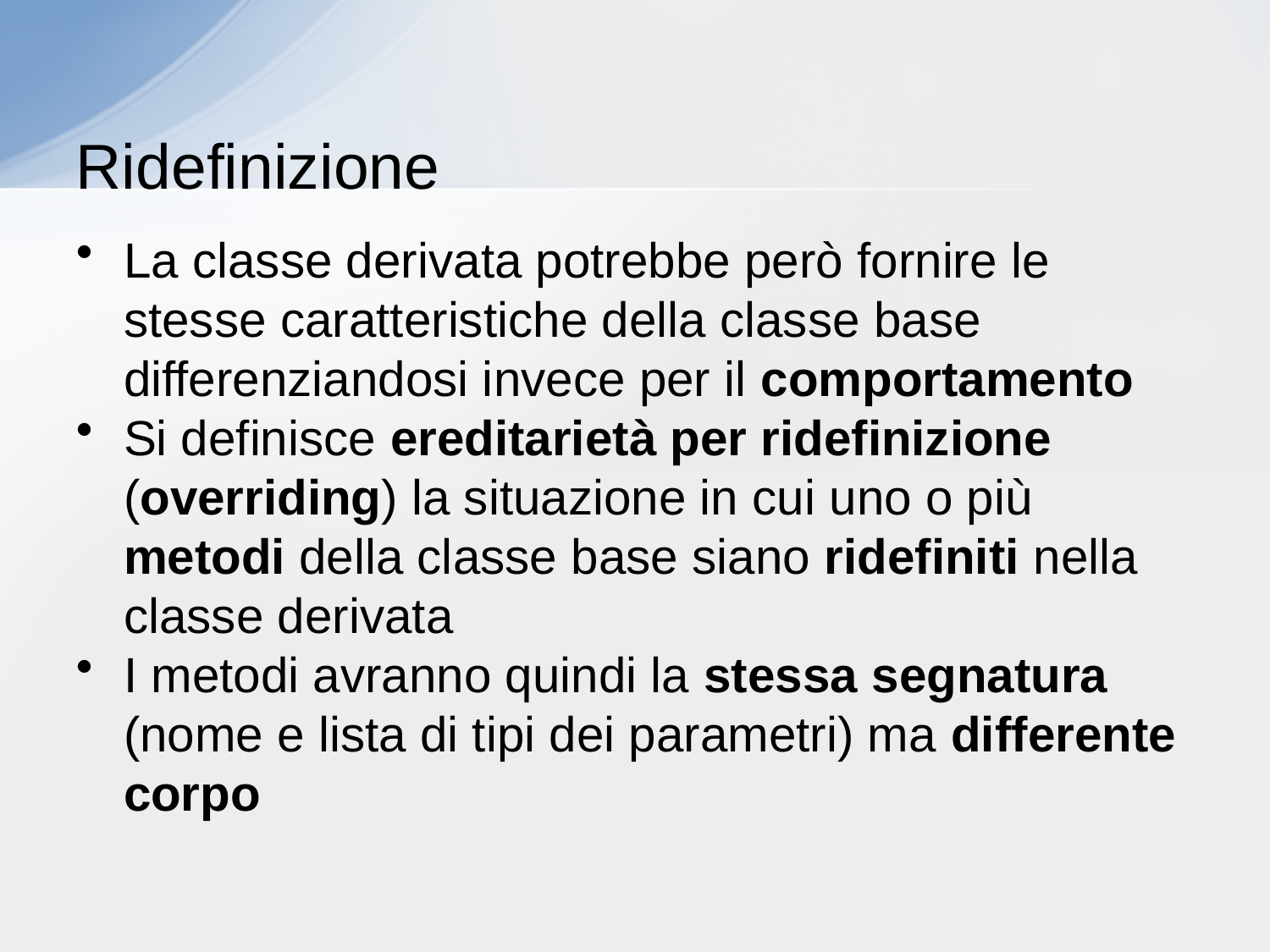

# Ridefinizione
La classe derivata potrebbe però fornire le stesse caratteristiche della classe base differenziandosi invece per il comportamento
Si definisce ereditarietà per ridefinizione (overriding) la situazione in cui uno o più metodi della classe base siano ridefiniti nella classe derivata
I metodi avranno quindi la stessa segnatura (nome e lista di tipi dei parametri) ma differente corpo